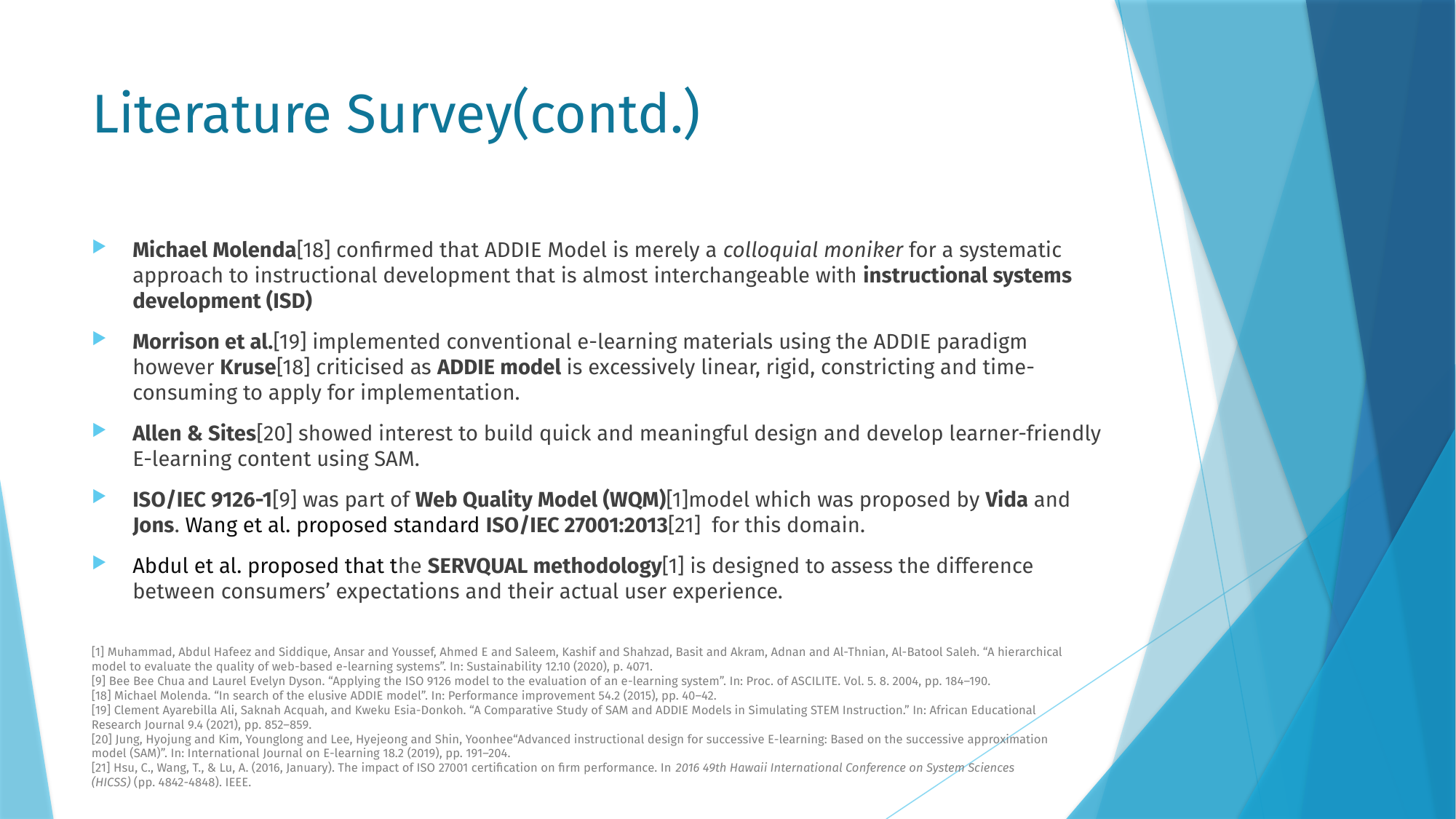

# Literature Survey(contd.)
Michael Molenda[18] confirmed that ADDIE Model is merely a colloquial moniker for a systematic approach to instructional development that is almost interchangeable with instructional systems development (ISD)
Morrison et al.[19] implemented conventional e-learning materials using the ADDIE paradigm however Kruse[18] criticised as ADDIE model is excessively linear, rigid, constricting and time-consuming to apply for implementation.
Allen & Sites[20] showed interest to build quick and meaningful design and develop learner-friendly E-learning content using SAM.
ISO/IEC 9126-1[9] was part of Web Quality Model (WQM)[1]model which was proposed by Vida and Jons. Wang et al. proposed standard ISO/IEC 27001:2013[21]  for this domain.
Abdul et al. proposed that the SERVQUAL methodology[1] is designed to assess the difference between consumers’ expectations and their actual user experience.
[1] Muhammad, Abdul Hafeez and Siddique, Ansar and Youssef, Ahmed E and Saleem, Kashif and Shahzad, Basit and Akram, Adnan and Al-Thnian, Al-Batool Saleh. “A hierarchical model to evaluate the quality of web-based e-learning systems”. In: Sustainability 12.10 (2020), p. 4071.
[9] Bee Bee Chua and Laurel Evelyn Dyson. “Applying the ISO 9126 model to the evaluation of an e-learning system”. In: Proc. of ASCILITE. Vol. 5. 8. 2004, pp. 184–190.
[18] Michael Molenda. “In search of the elusive ADDIE model”. In: Performance improvement 54.2 (2015), pp. 40–42.
[19] Clement Ayarebilla Ali, Saknah Acquah, and Kweku Esia-Donkoh. “A Comparative Study of SAM and ADDIE Models in Simulating STEM Instruction.” In: African Educational Research Journal 9.4 (2021), pp. 852–859.
[20] Jung, Hyojung and Kim, Younglong and Lee, Hyejeong and Shin, Yoonhee“Advanced instructional design for successive E-learning: Based on the successive approximation model (SAM)”. In: International Journal on E-learning 18.2 (2019), pp. 191–204.
[21] Hsu, C., Wang, T., & Lu, A. (2016, January). The impact of ISO 27001 certification on firm performance. In 2016 49th Hawaii International Conference on System Sciences (HICSS) (pp. 4842-4848). IEEE.